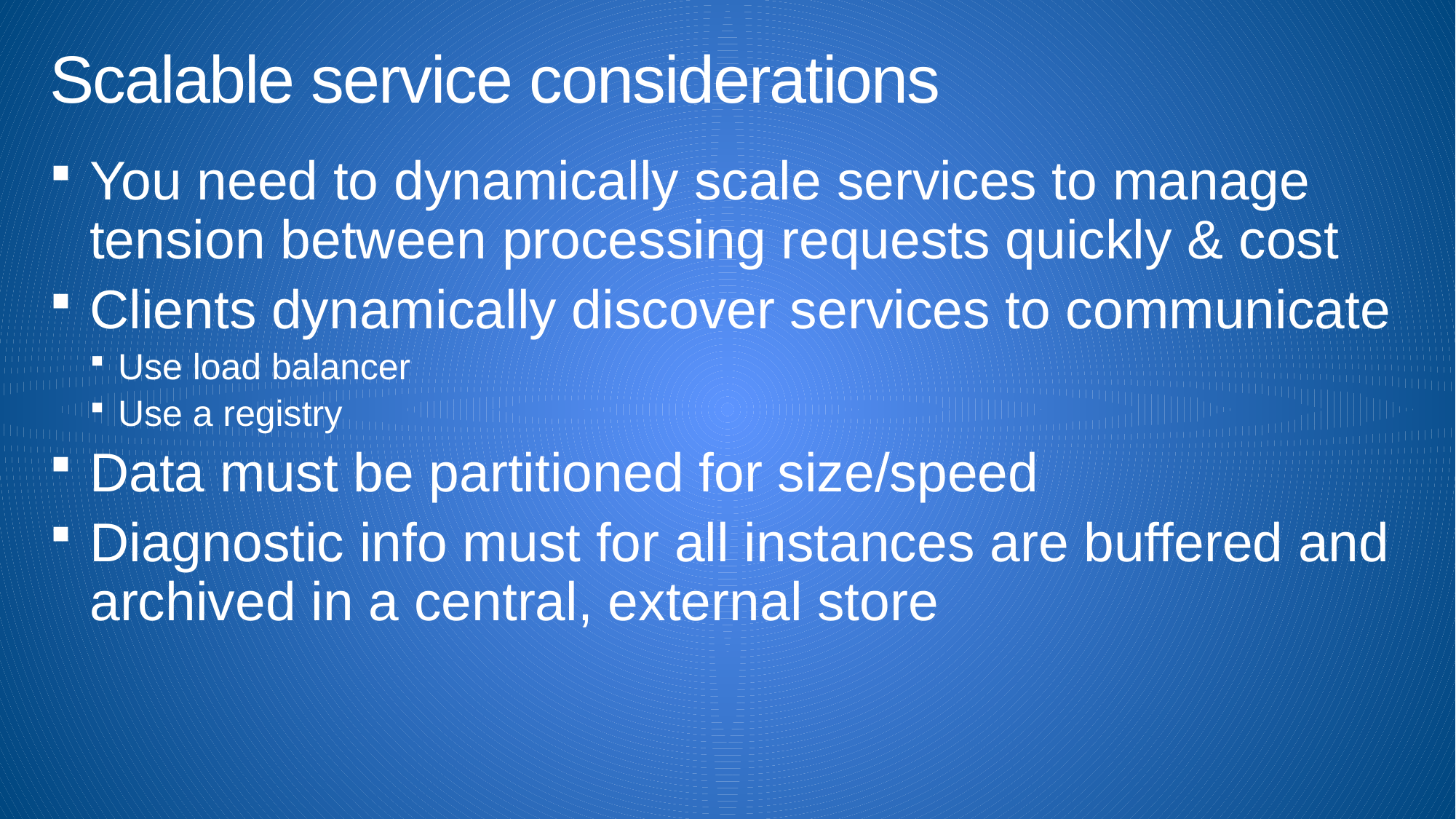

# Scalable service considerations
You need to dynamically scale services to manage tension between processing requests quickly & cost
Clients dynamically discover services to communicate
Use load balancer
Use a registry
Data must be partitioned for size/speed
Diagnostic info must for all instances are buffered and archived in a central, external store